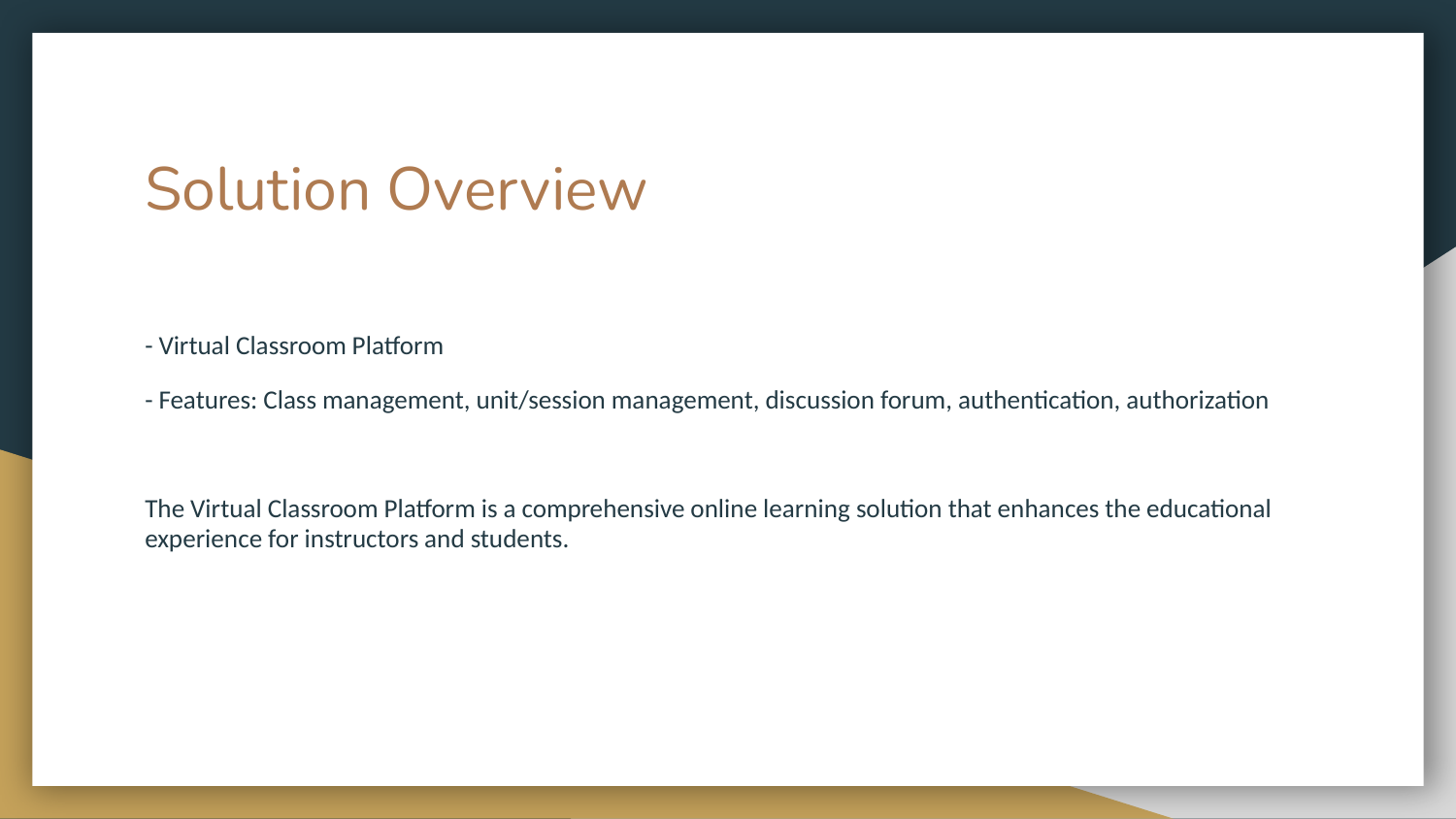

# Solution Overview

- Virtual Classroom Platform
- Features: Class management, unit/session management, discussion forum, authentication, authorization

The Virtual Classroom Platform is a comprehensive online learning solution that enhances the educational experience for instructors and students.